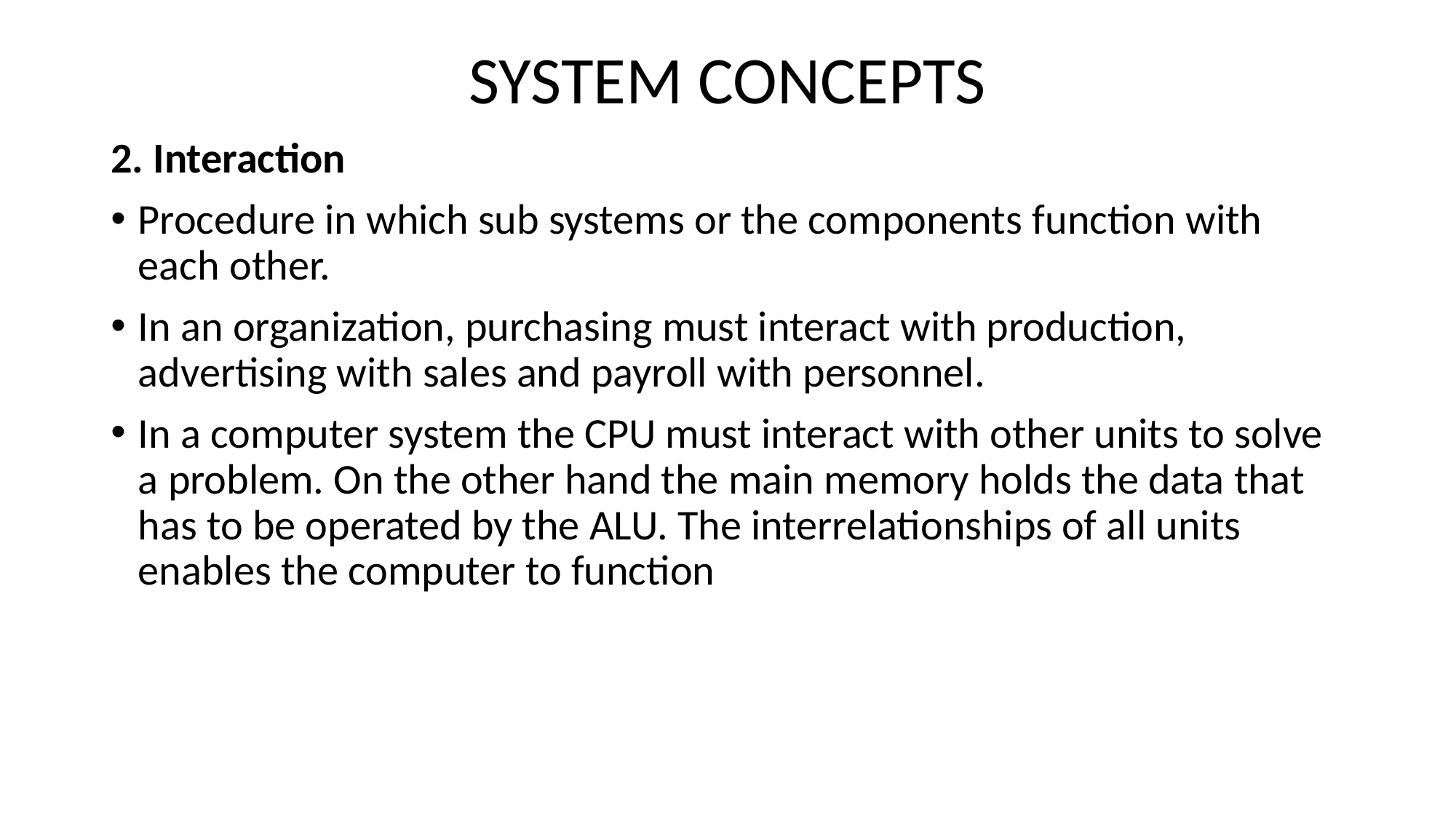

# SYSTEM CONCEPTS
2. Interaction
Procedure in which sub systems or the components function with each other.
In an organization, purchasing must interact with production, advertising with sales and payroll with personnel.
In a computer system the CPU must interact with other units to solve a problem. On the other hand the main memory holds the data that has to be operated by the ALU. The interrelationships of all units enables the computer to function